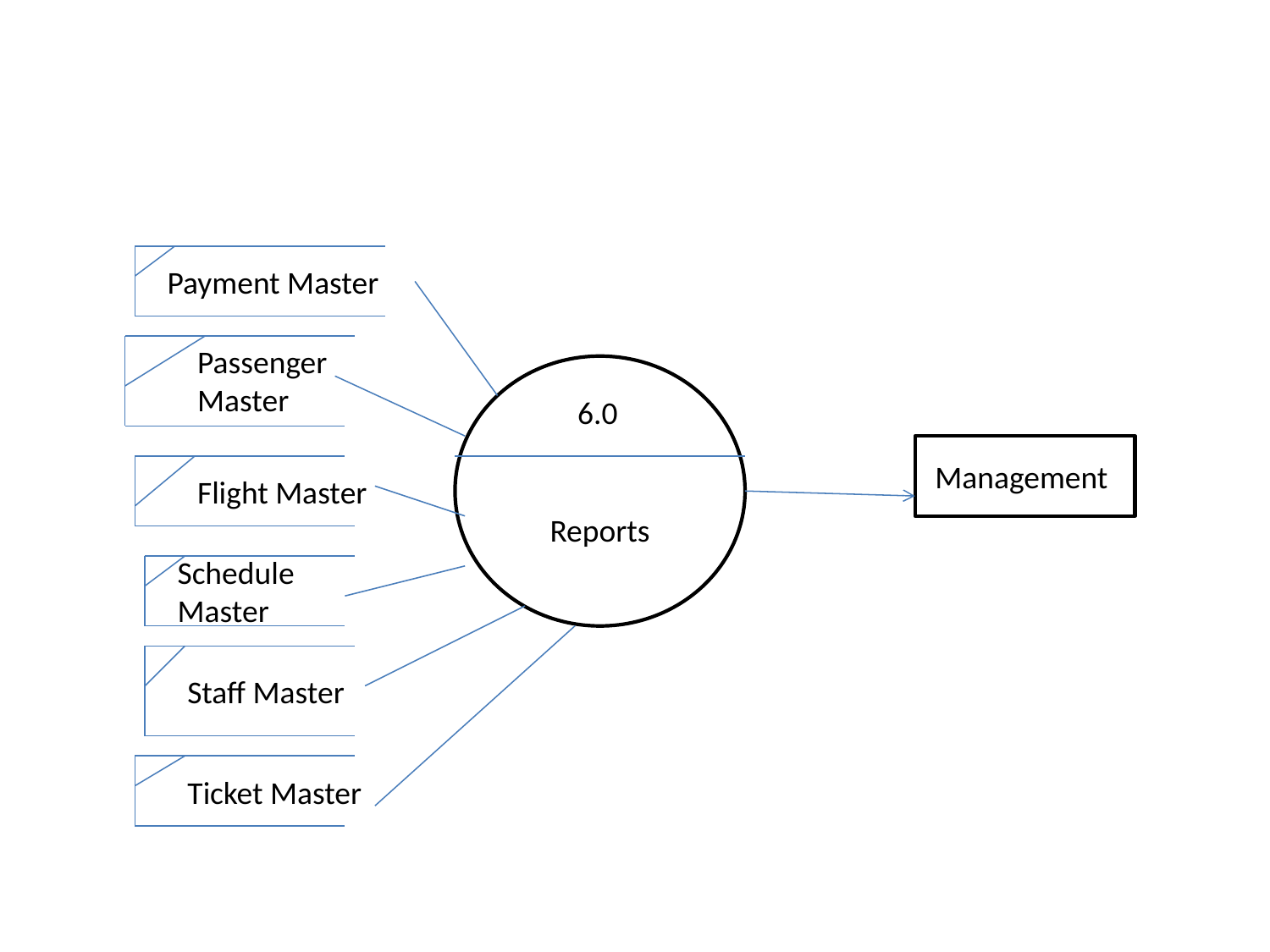

Payment Master
Passenger Master

Reports
6.0
Management
Flight Master
Schedule Master
Staff Master
Ticket Master